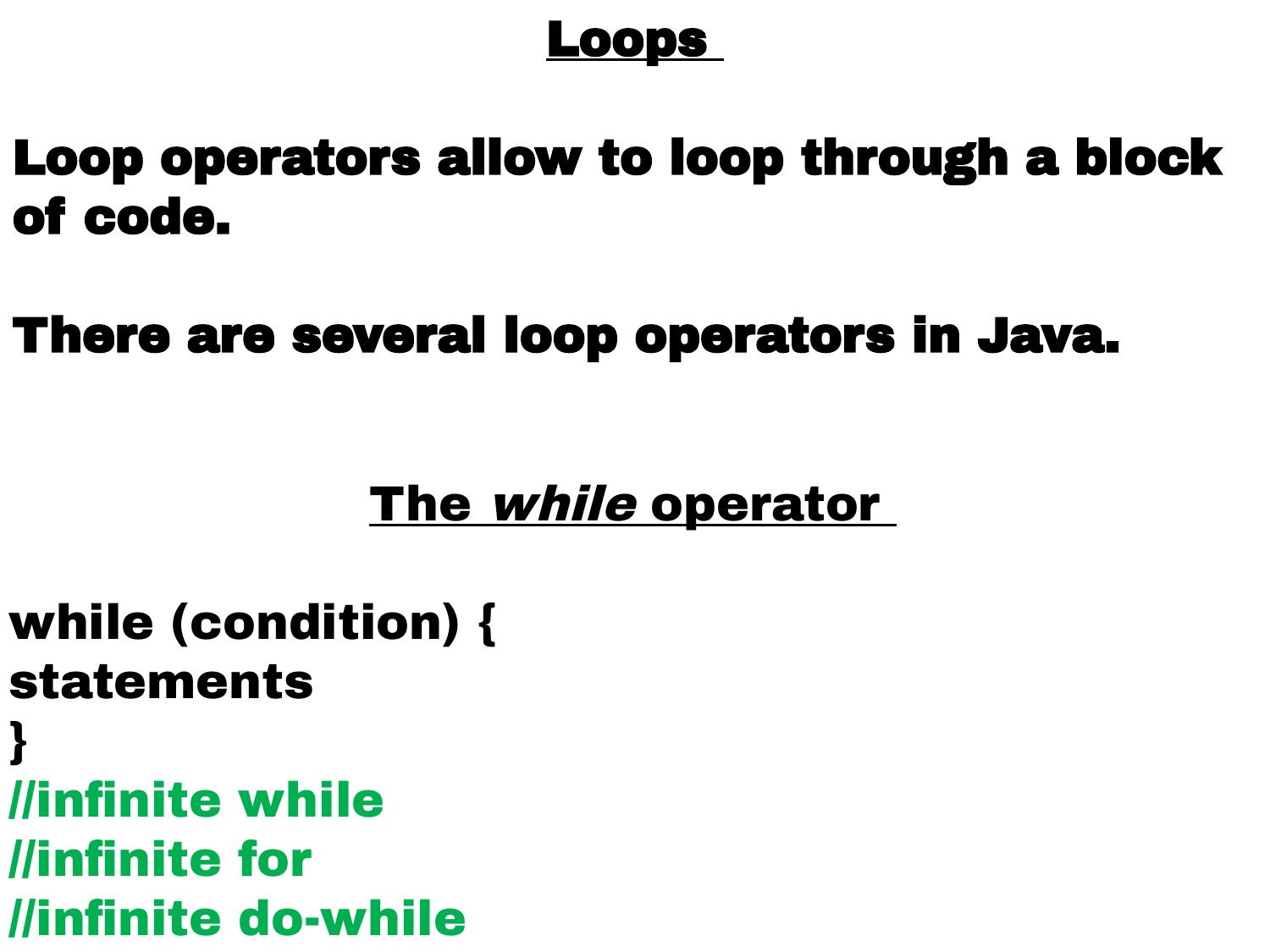

Loops

Loop operators allow to loop through a block of code.

There are several loop operators in Java.
The while operator

while (condition) {
statements
}
//infinite while
//infinite for
//infinite do-while